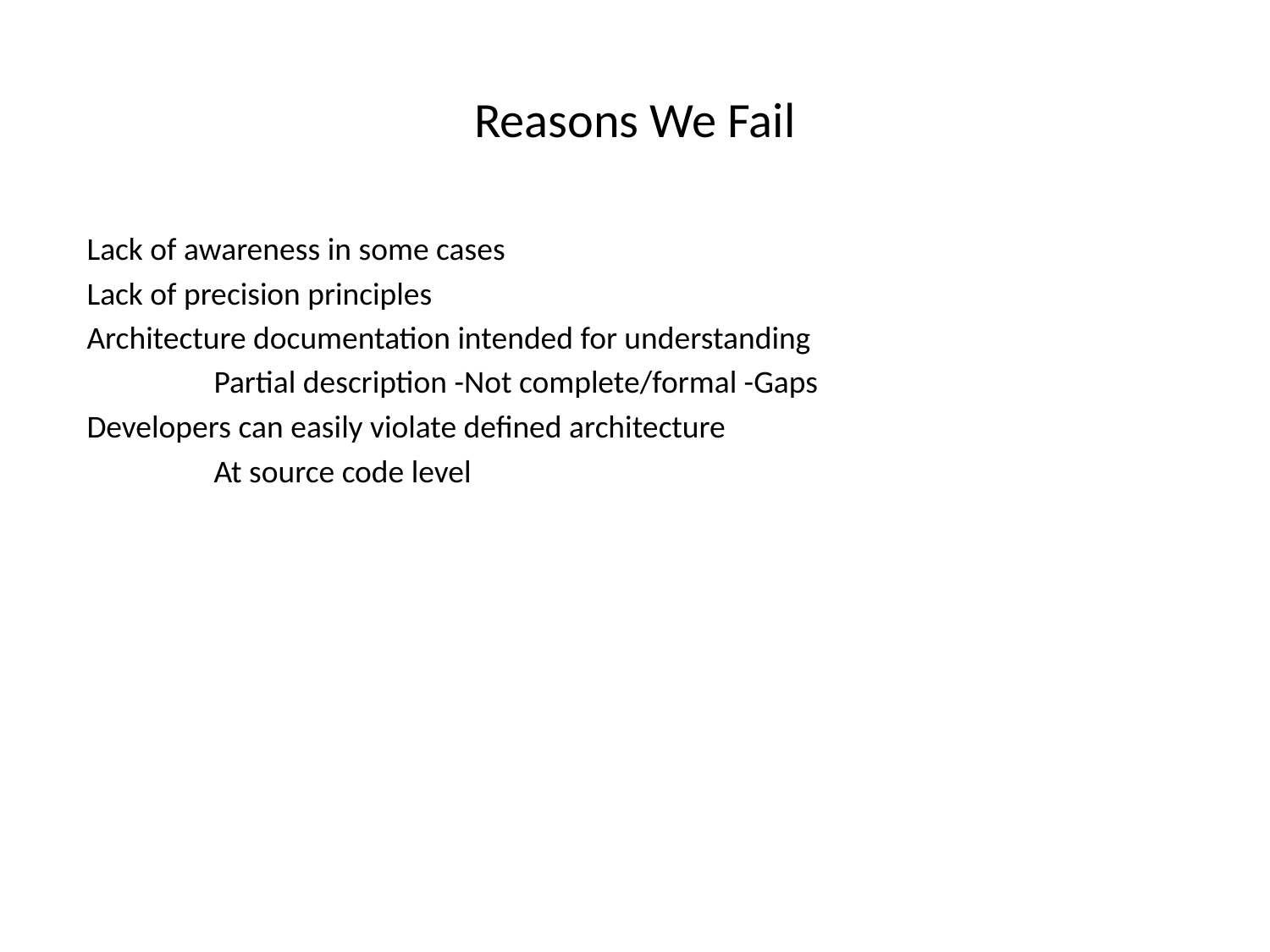

# Reasons We Fail
Lack of awareness in some cases
Lack of precision principles
Architecture documentation intended for understanding
	Partial description -Not complete/formal -Gaps
Developers can easily violate defined architecture
	At source code level